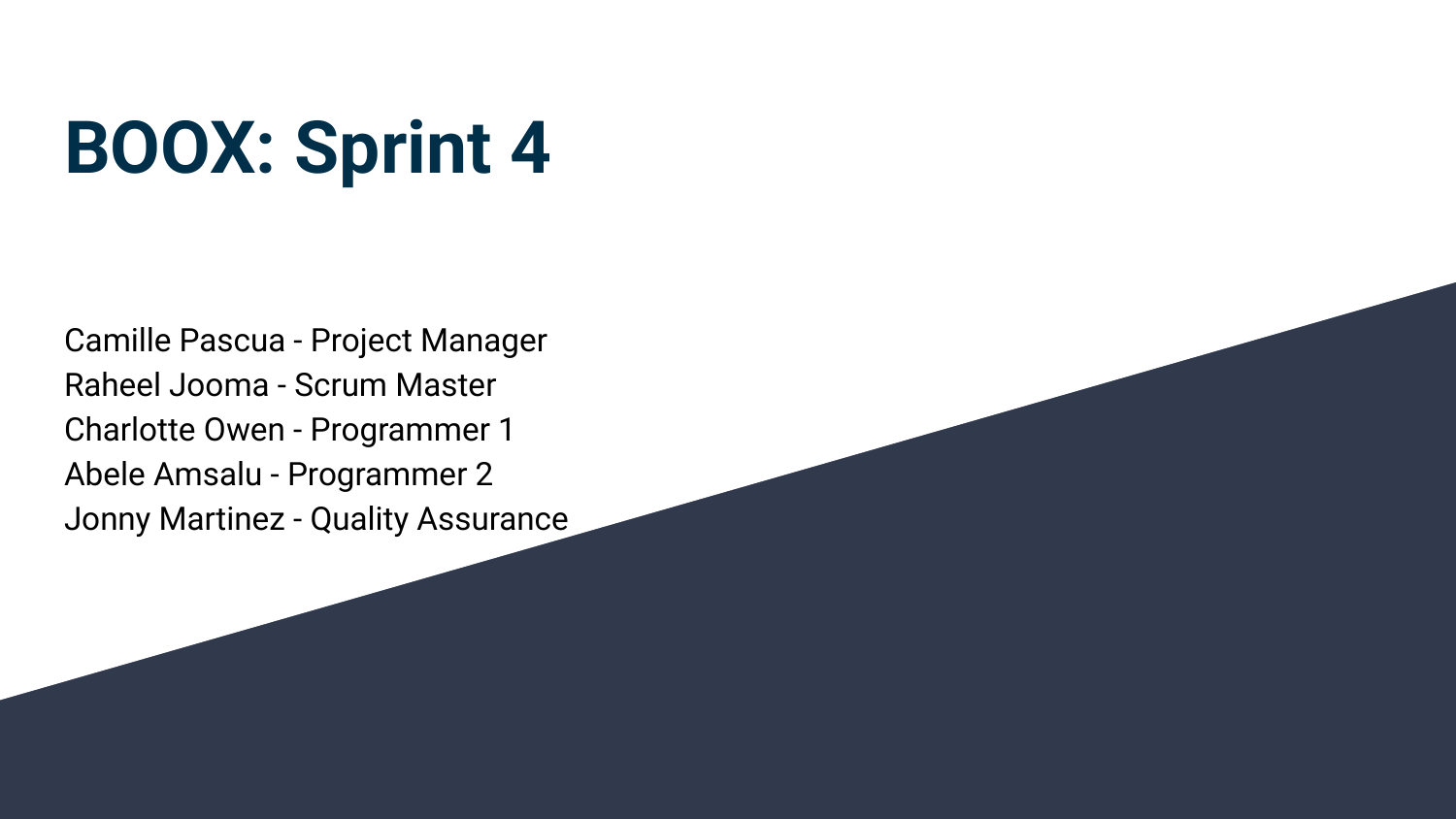

# BOOX: Sprint 4
Camille Pascua - Project Manager
Raheel Jooma - Scrum Master
Charlotte Owen - Programmer 1
Abele Amsalu - Programmer 2
Jonny Martinez - Quality Assurance